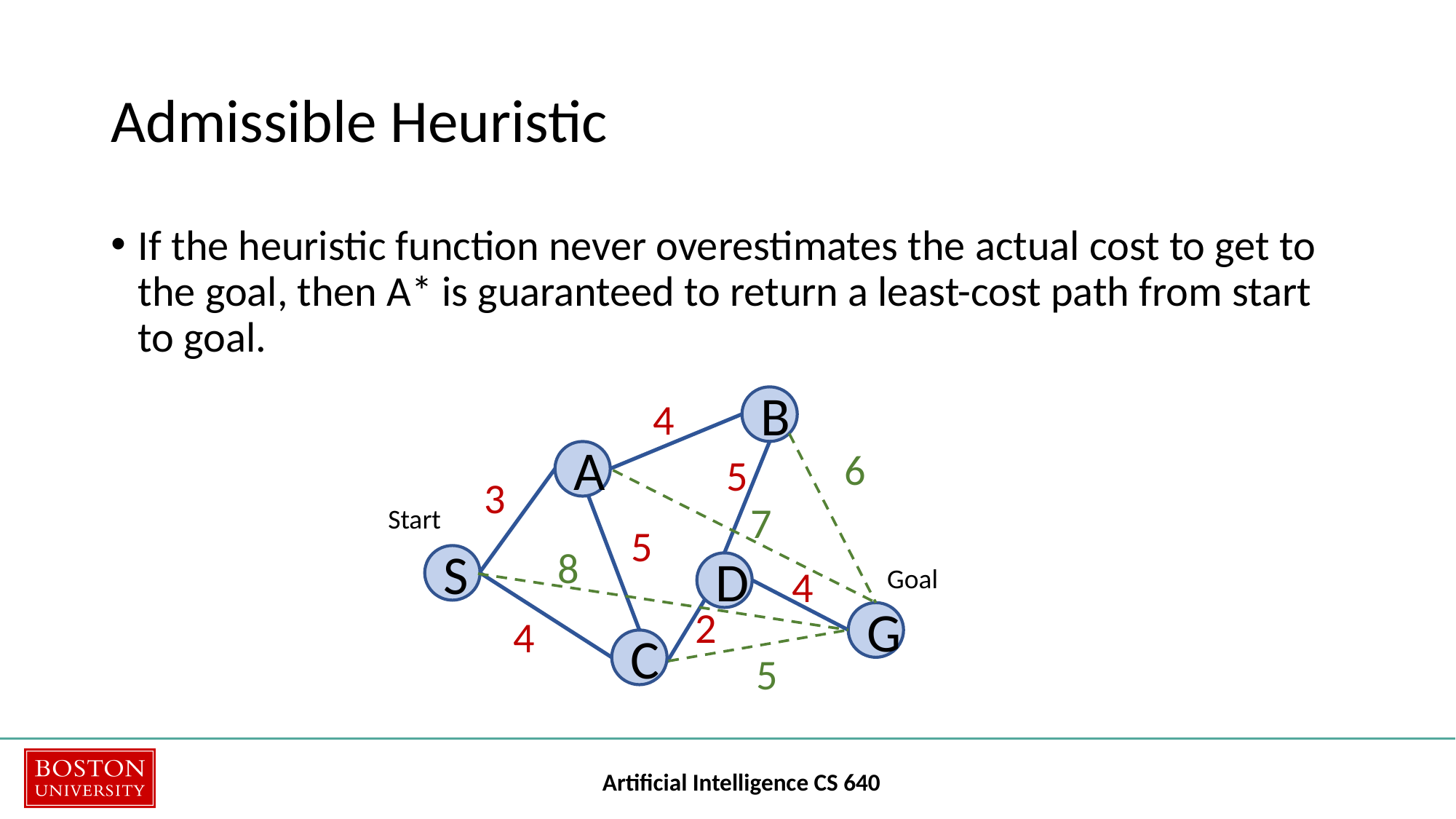

# Admissible Heuristic
If the heuristic function never overestimates the actual cost to get to the goal, then A* is guaranteed to return a least-cost path from start to goal.
4
B
A
5
3
Start
5
S
D
4
Goal
2
G
4
C
6
7
8
5
Artificial Intelligence CS 640